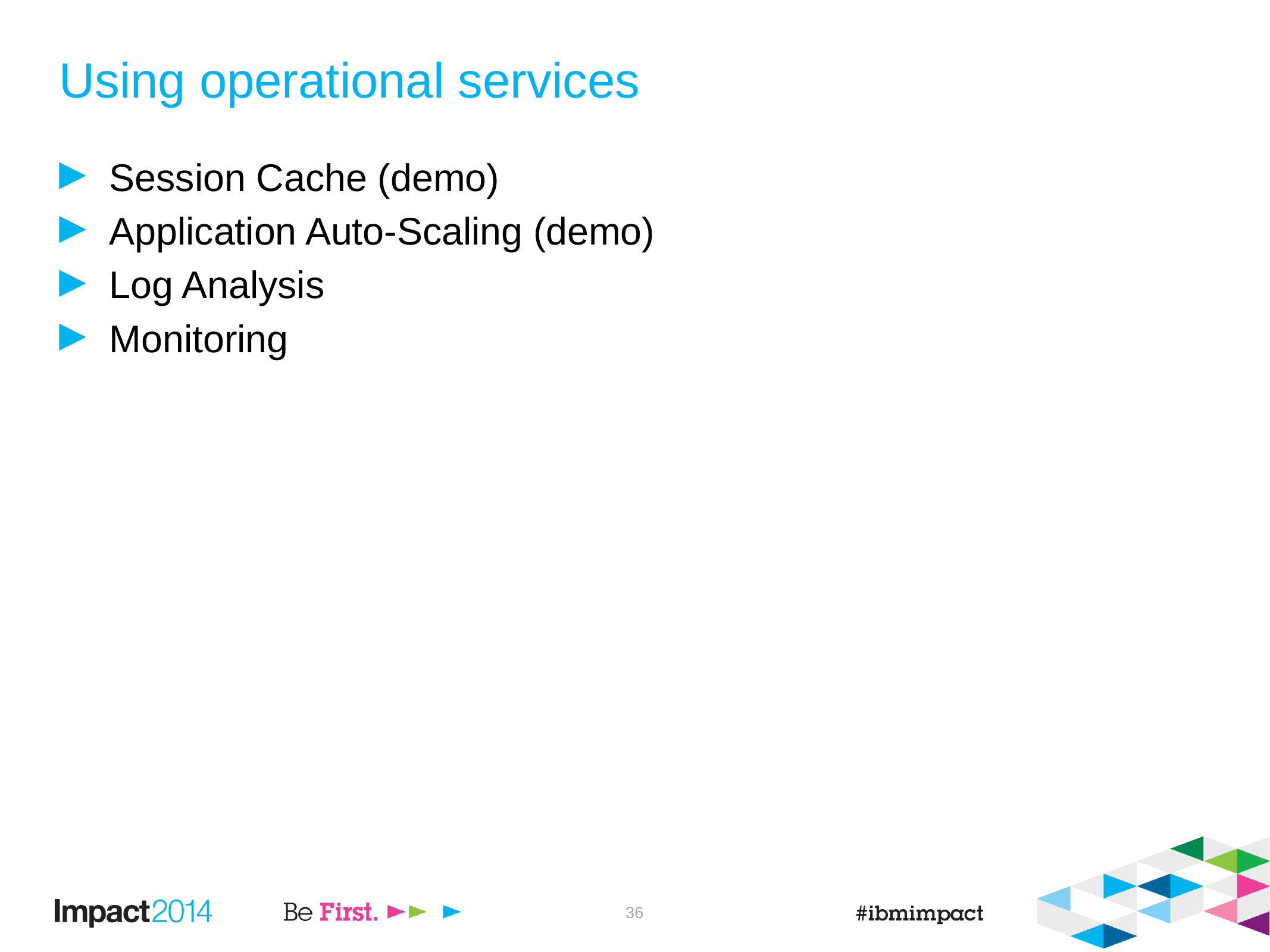

Using operational services
Session Cache (demo)
Application Auto-Scaling (demo)
Log Analysis
Monitoring

36